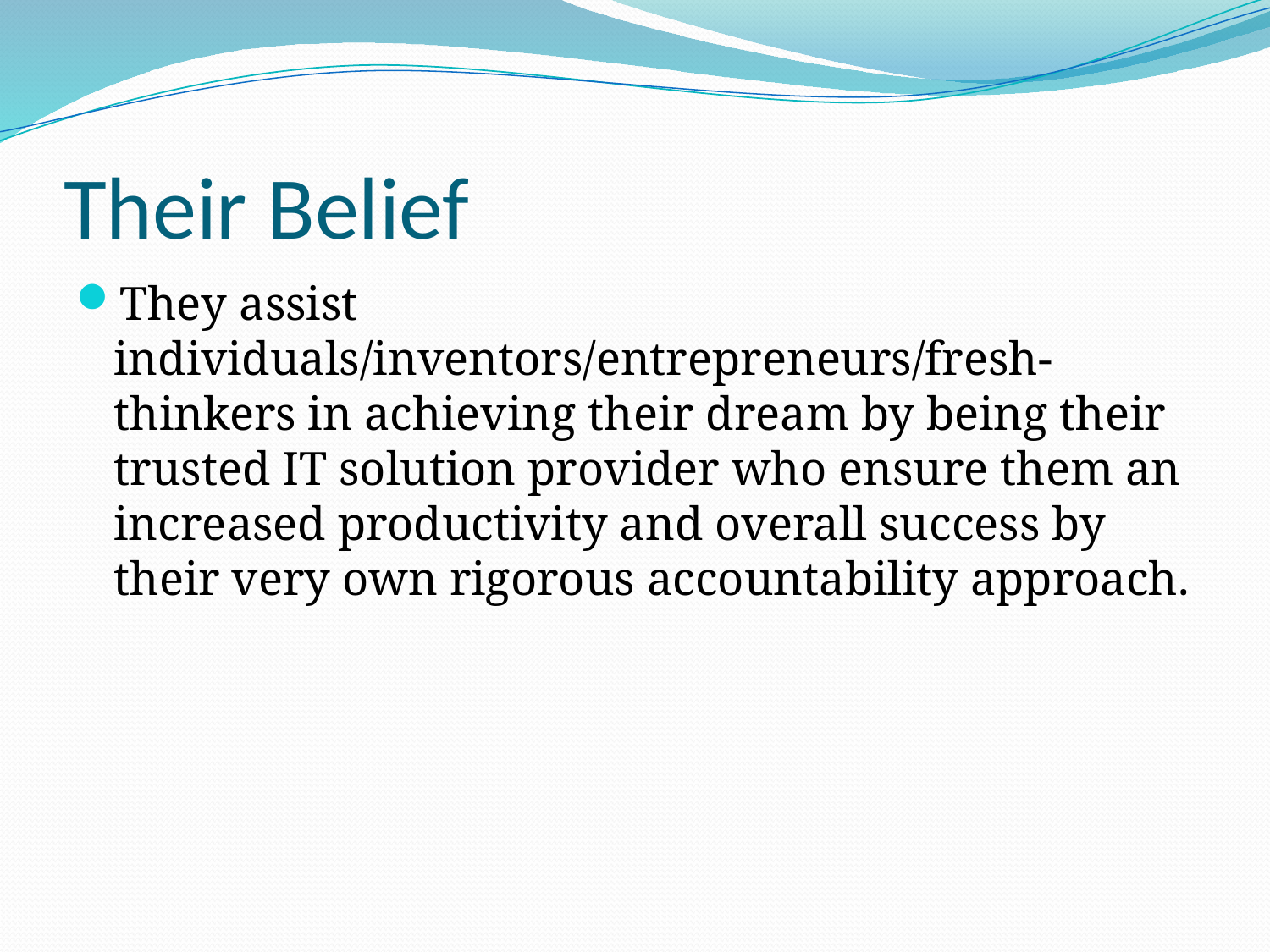

# Their Belief
They assist individuals/inventors/entrepreneurs/fresh-thinkers in achieving their dream by being their trusted IT solution provider who ensure them an increased productivity and overall success by their very own rigorous accountability approach.